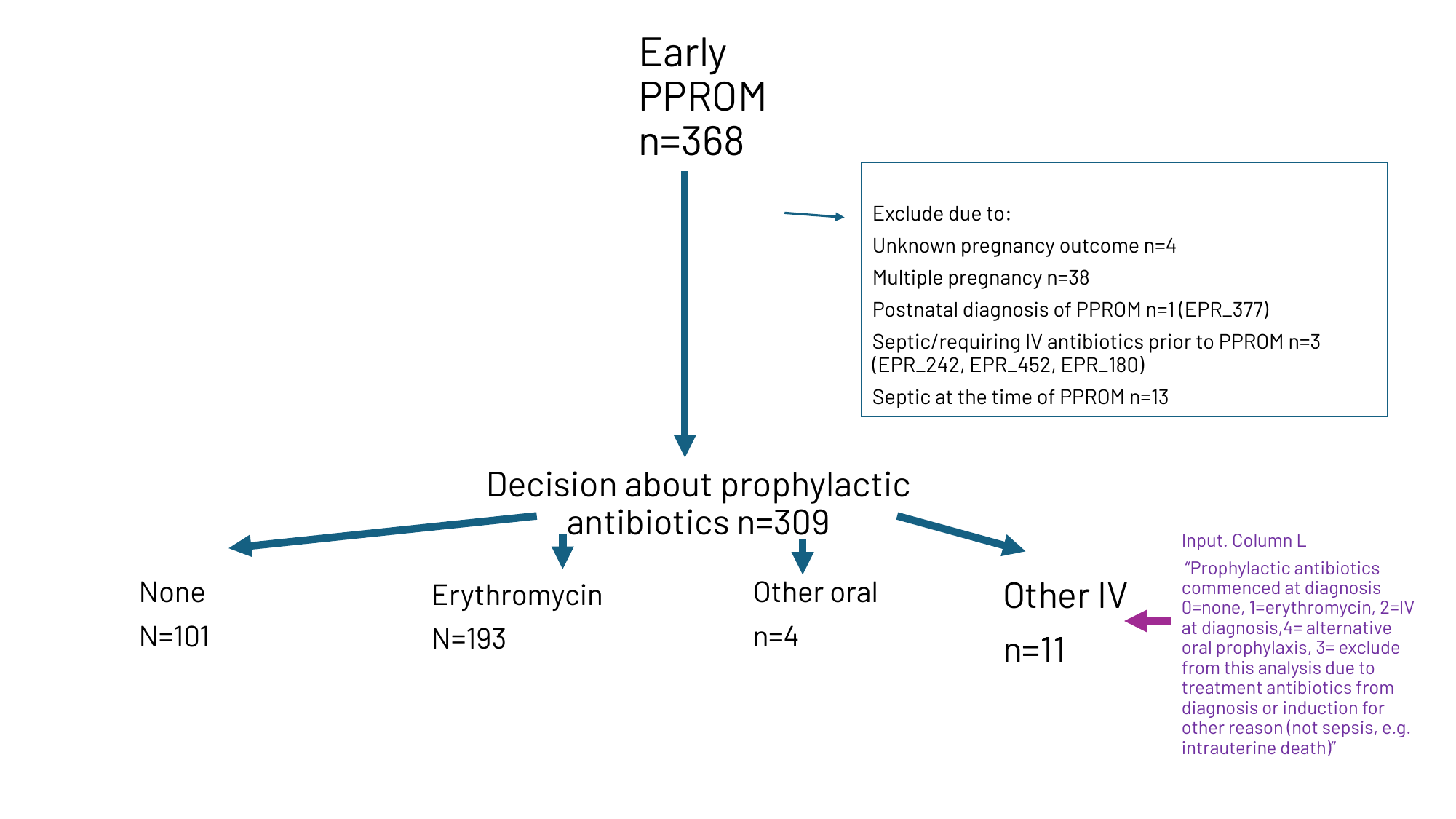

Early PPROM n=368

Exclude due to:
Unknown pregnancy outcome n=4
Multiple pregnancy n=38
Postnatal diagnosis of PPROM n=1 (EPR_377)
Septic/requiring IV antibiotics prior to PPROM n=3 (EPR_242, EPR_452, EPR_180)
Septic at the time of PPROM n=13

Decision about prophylactic antibiotics n=309

Input. Column L
 “Prophylactic antibiotics commenced at diagnosis  0=none, 1=erythromycin, 2=IV at diagnosis,4= alternative oral prophylaxis, 3= exclude from this analysis due to treatment antibiotics from diagnosis or induction for other reason (not sepsis, e.g. intrauterine death)”

Other oral
n=4

Other IV
n=11

None
N=101

Erythromycin
N=193